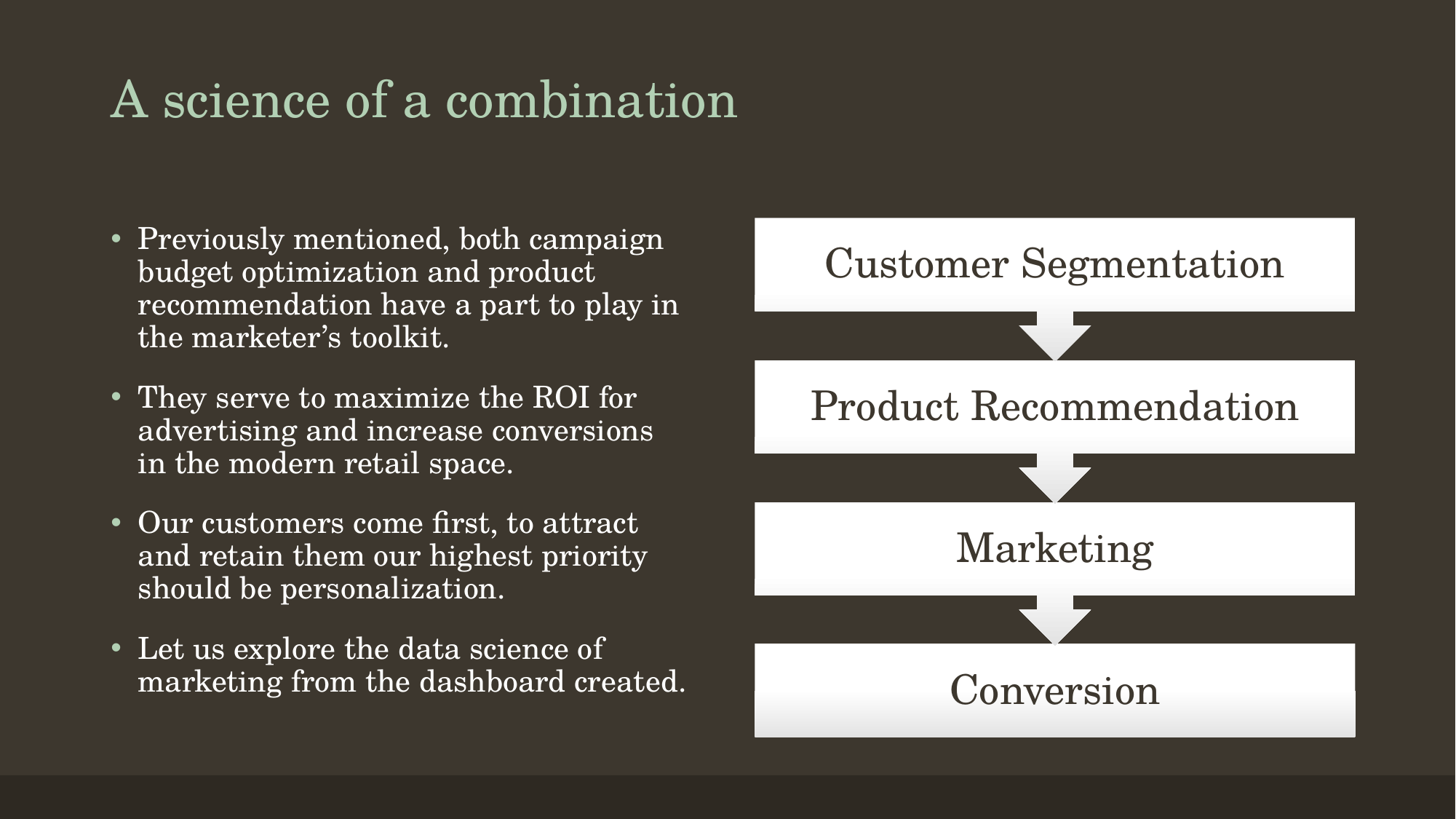

# A science of a combination
Previously mentioned, both campaign budget optimization and product recommendation have a part to play in the marketer’s toolkit.
They serve to maximize the ROI for advertising and increase conversions in the modern retail space.
Our customers come first, to attract and retain them our highest priority should be personalization.
Let us explore the data science of marketing from the dashboard created.
Conversion
Marketing
Product Recommendation
Customer Segmentation